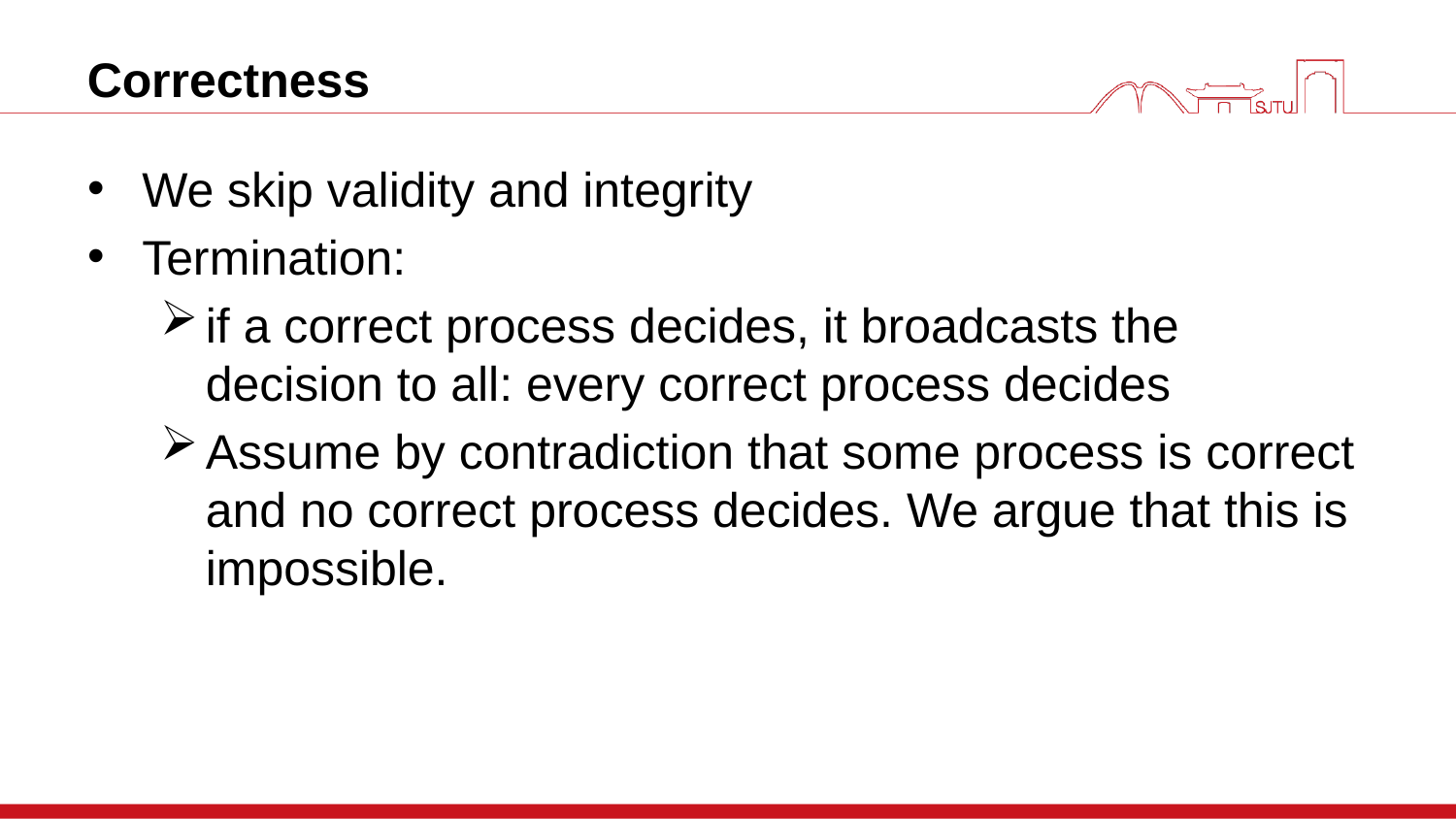

# Correctness
We skip validity and integrity
Termination:
if a correct process decides, it broadcasts the decision to all: every correct process decides
Assume by contradiction that some process is correct and no correct process decides. We argue that this is impossible.